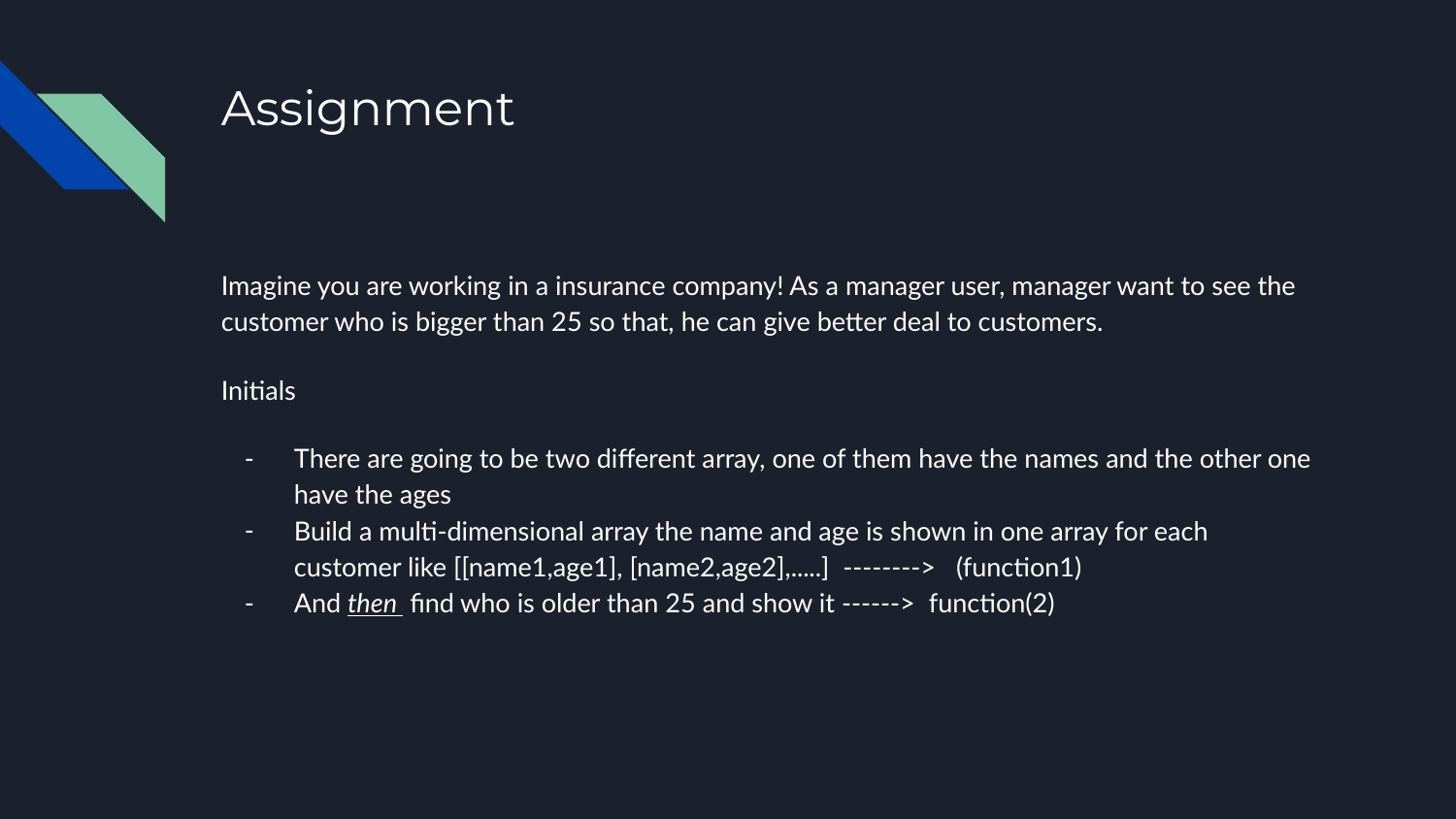

# Assignment
Imagine you are working in a insurance company! As a manager user, manager want to see the customer who is bigger than 25 so that, he can give better deal to customers.
Initials
There are going to be two different array, one of them have the names and the other one have the ages
Build a multi-dimensional array the name and age is shown in one array for each customer like [[name1,age1], [name2,age2],.....]  -------->   (function1)
And then  find who is older than 25 and show it ------>  function(2)